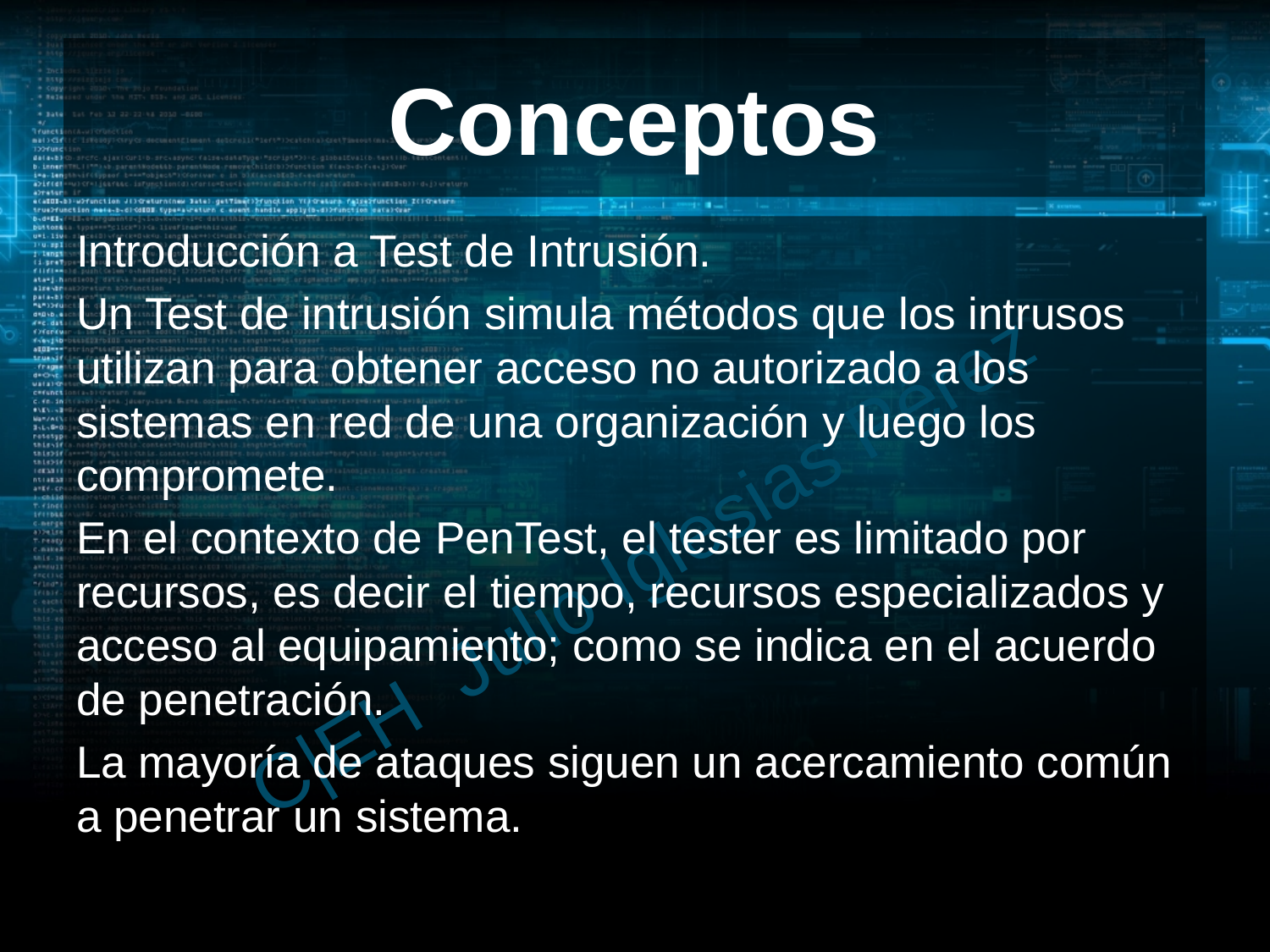

# Conceptos
Introducción a Test de Intrusión.
Un Test de intrusión simula métodos que los intrusos utilizan para obtener acceso no autorizado a los sistemas en red de una organización y luego los compromete.
En el contexto de PenTest, el tester es limitado por recursos, es decir el tiempo, recursos especializados y acceso al equipamiento; como se indica en el acuerdo de penetración.
La mayoría de ataques siguen un acercamiento común a penetrar un sistema.
C|EH  Julio Iglesias Pérez